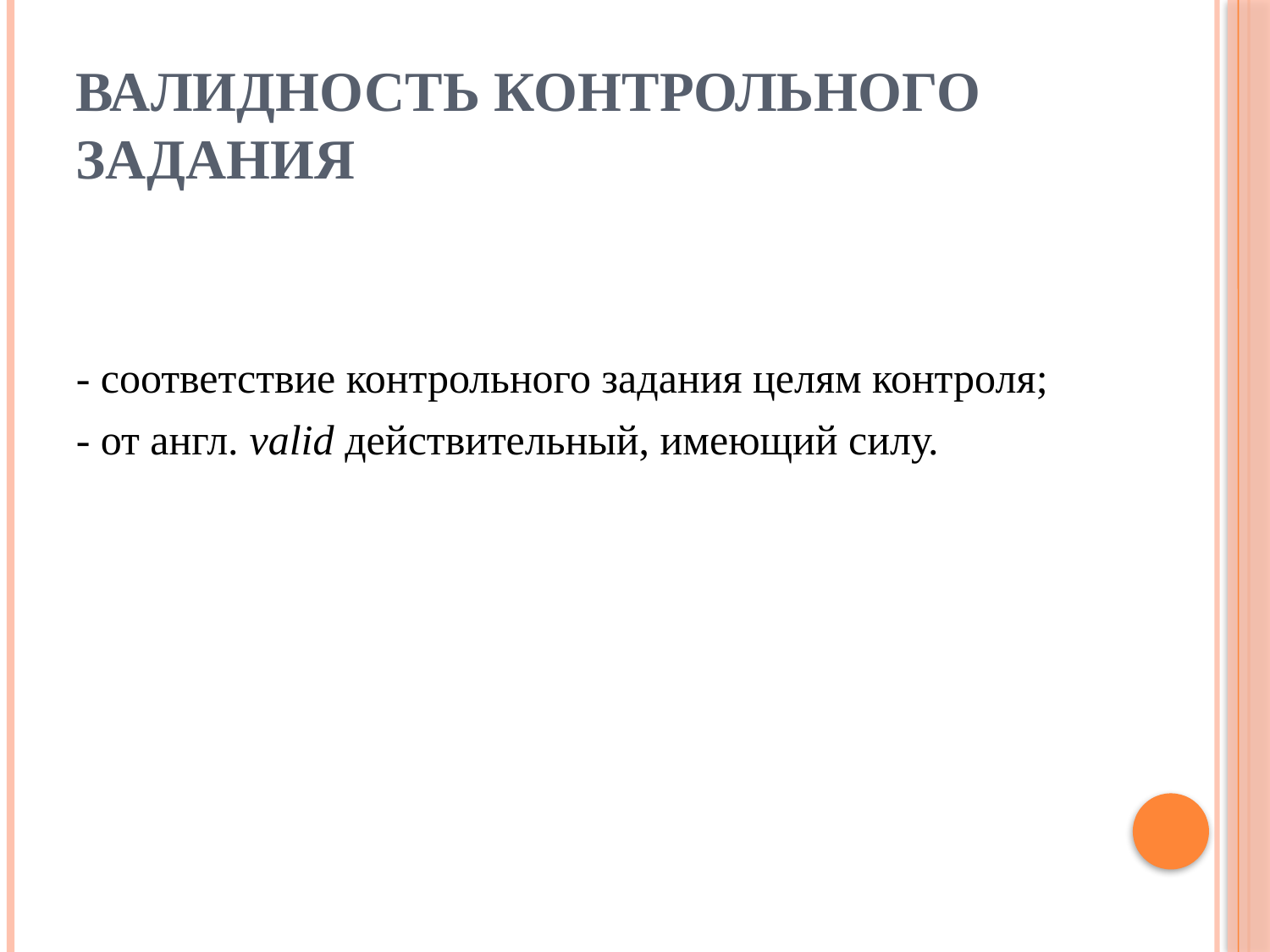

# Валидность контрольного задания

- соответствие контрольного задания целям контроля;
- от англ. valid действительный, имеющий силу.